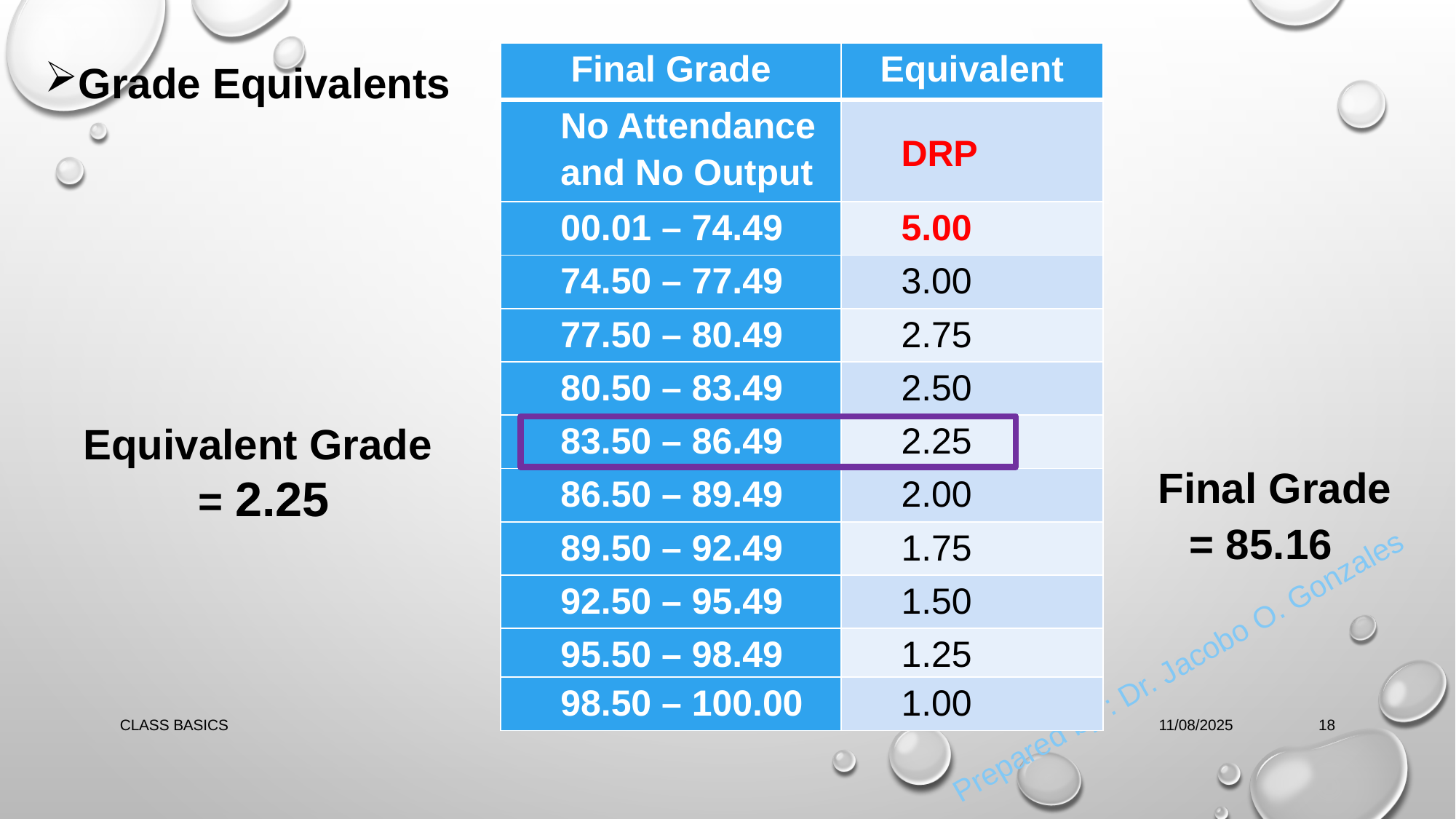

Grade Equivalents
| Final Grade | Equivalent |
| --- | --- |
| No Attendance and No Output | DRP |
| 00.01 – 74.49 | 5.00 |
| 74.50 – 77.49 | 3.00 |
| 77.50 – 80.49 | 2.75 |
| 80.50 – 83.49 | 2.50 |
| 83.50 – 86.49 | 2.25 |
| 86.50 – 89.49 | 2.00 |
| 89.50 – 92.49 | 1.75 |
| 92.50 – 95.49 | 1.50 |
| 95.50 – 98.49 | 1.25 |
| 98.50 – 100.00 | 1.00 |
Equivalent Grade
= 2.25

Final Grade
= 85.16
CLASS BASICS
11/08/2025
18